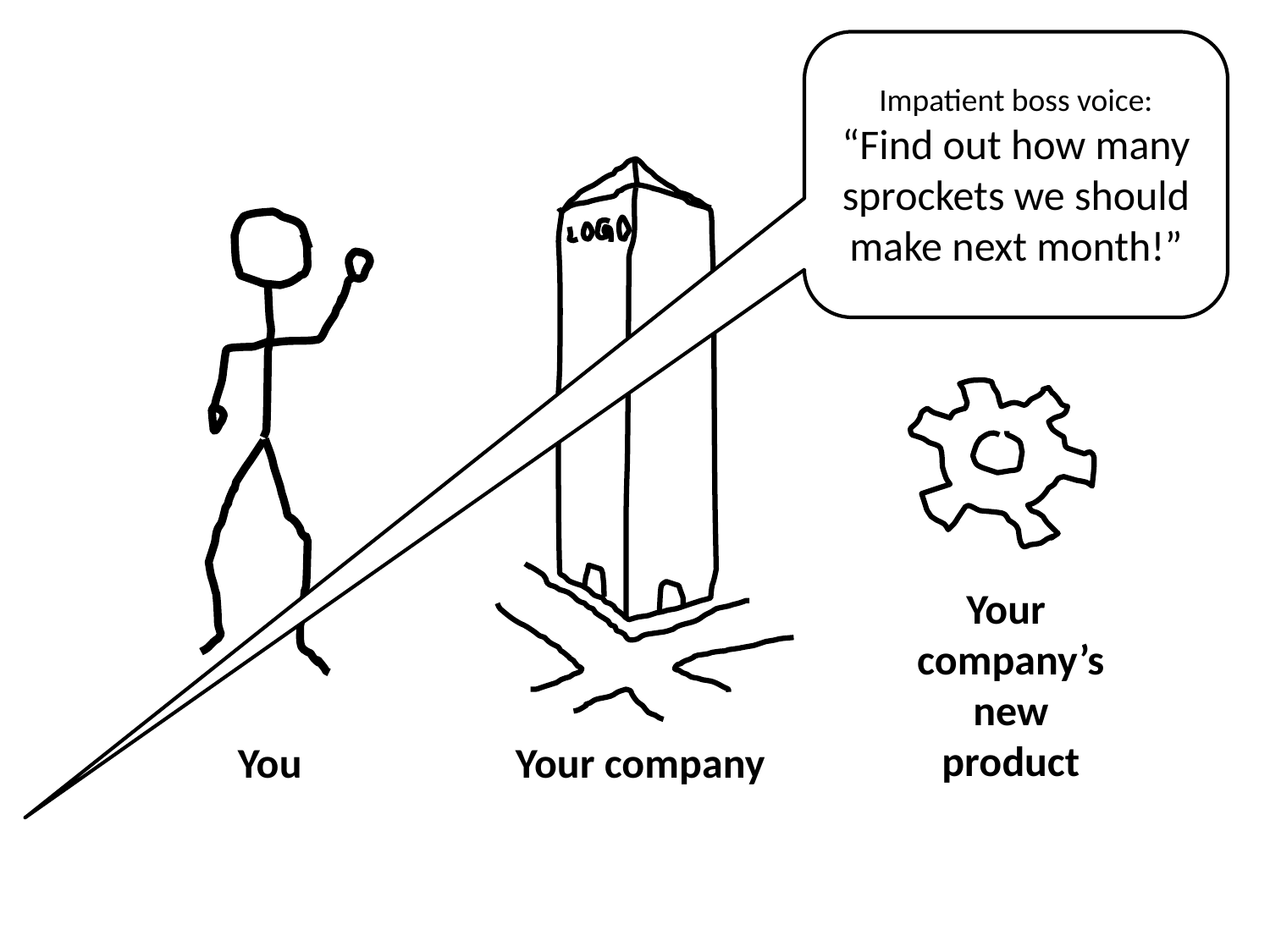

Impatient boss voice:
“Find out how many sprockets we should make next month!”

Your
company’s
new
product
You
Your company